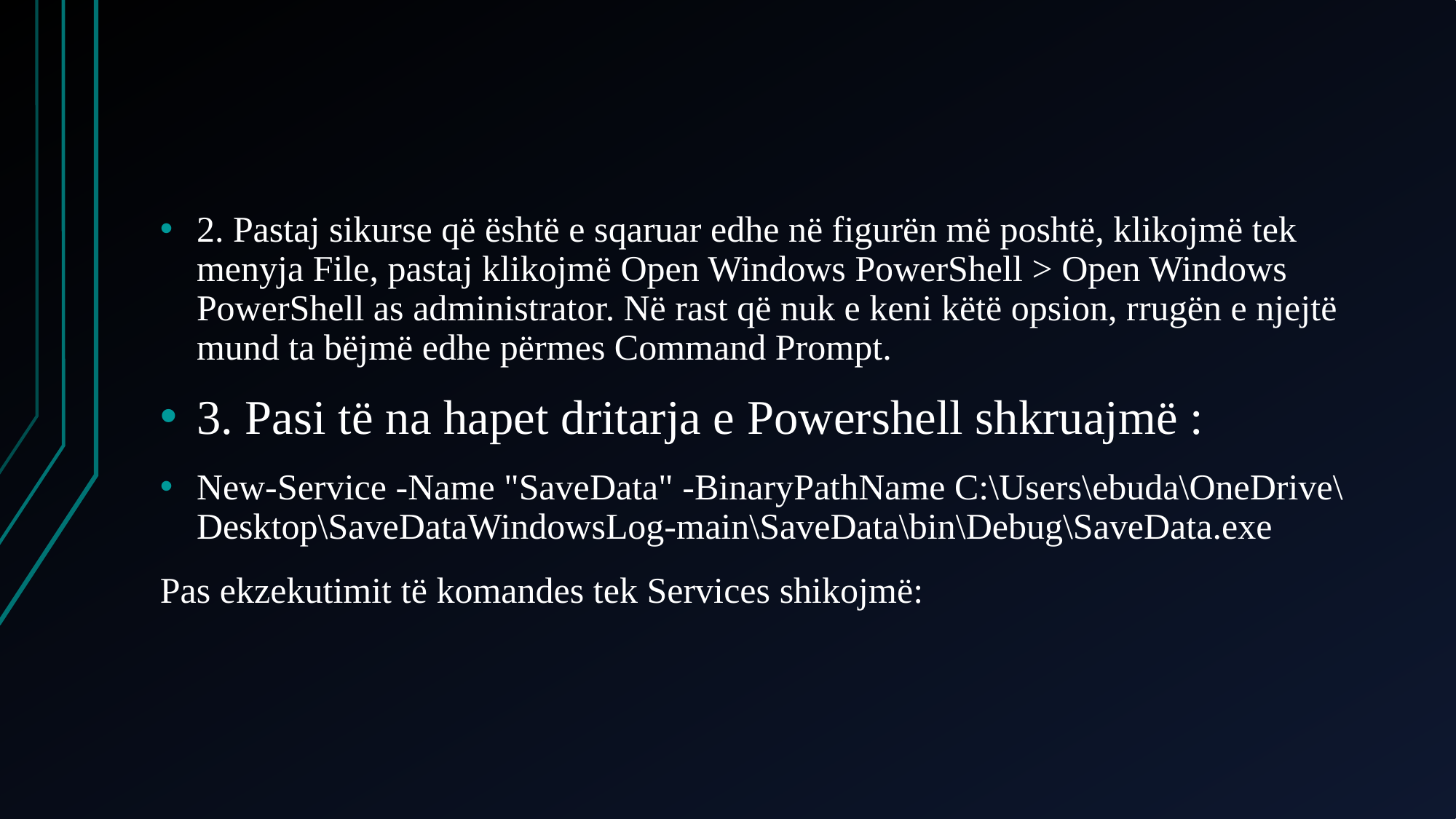

#
2. Pastaj sikurse që është e sqaruar edhe në figurën më poshtë, klikojmë tek menyja File, pastaj klikojmë Open Windows PowerShell > Open Windows PowerShell as administrator. Në rast që nuk e keni këtë opsion, rrugën e njejtë mund ta bëjmë edhe përmes Command Prompt.
3. Pasi të na hapet dritarja e Powershell shkruajmë :
New-Service -Name "SaveData" -BinaryPathName C:\Users\ebuda\OneDrive\Desktop\SaveDataWindowsLog-main\SaveData\bin\Debug\SaveData.exe
Pas ekzekutimit të komandes tek Services shikojmë: